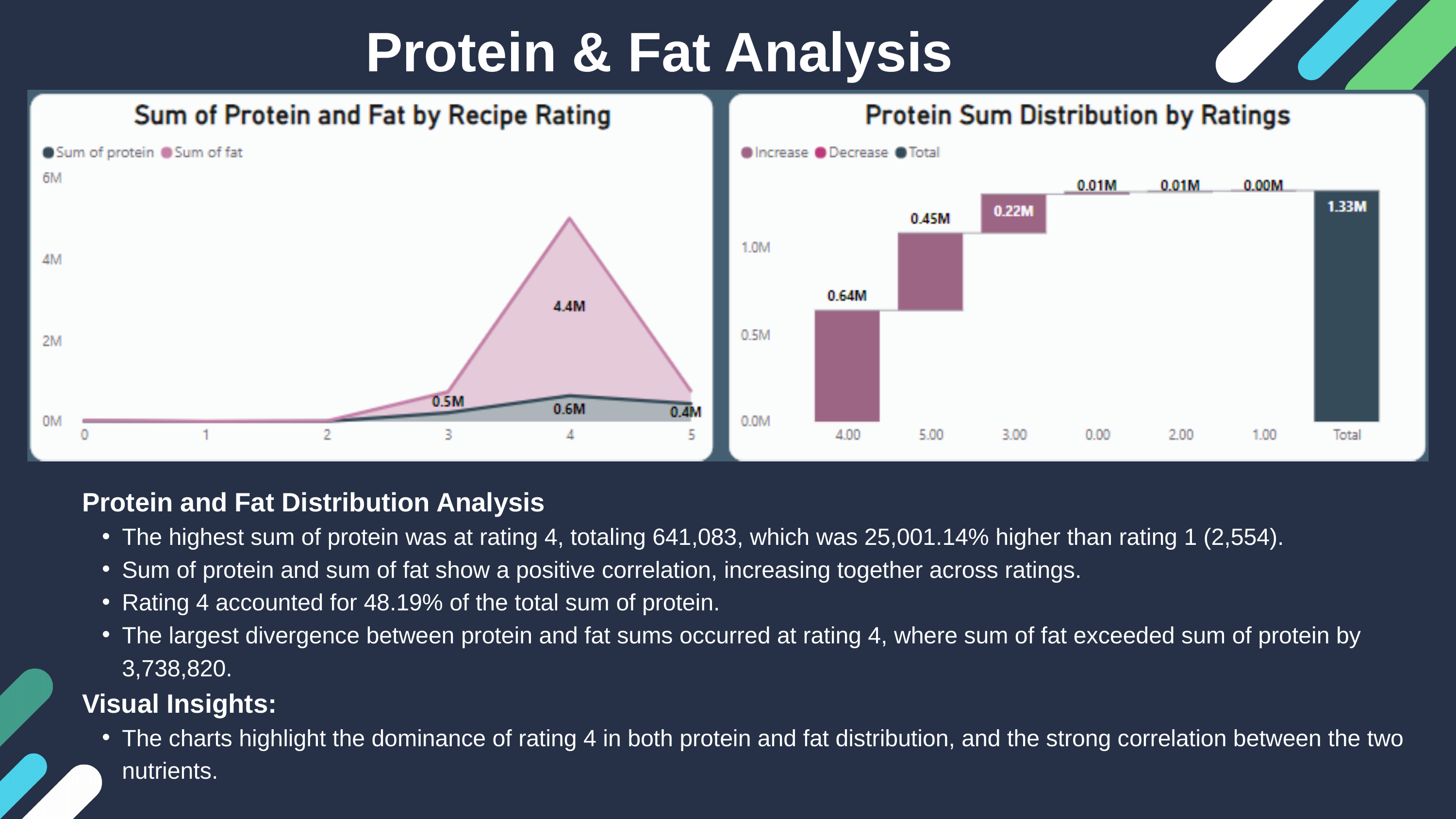

Protein & Fat Analysis

Protein and Fat Distribution Analysis
The highest sum of protein was at rating 4, totaling 641,083, which was 25,001.14% higher than rating 1 (2,554).
Sum of protein and sum of fat show a positive correlation, increasing together across ratings.
Rating 4 accounted for 48.19% of the total sum of protein.
The largest divergence between protein and fat sums occurred at rating 4, where sum of fat exceeded sum of protein by 3,738,820.
Visual Insights:
The charts highlight the dominance of rating 4 in both protein and fat distribution, and the strong correlation between the two nutrients.